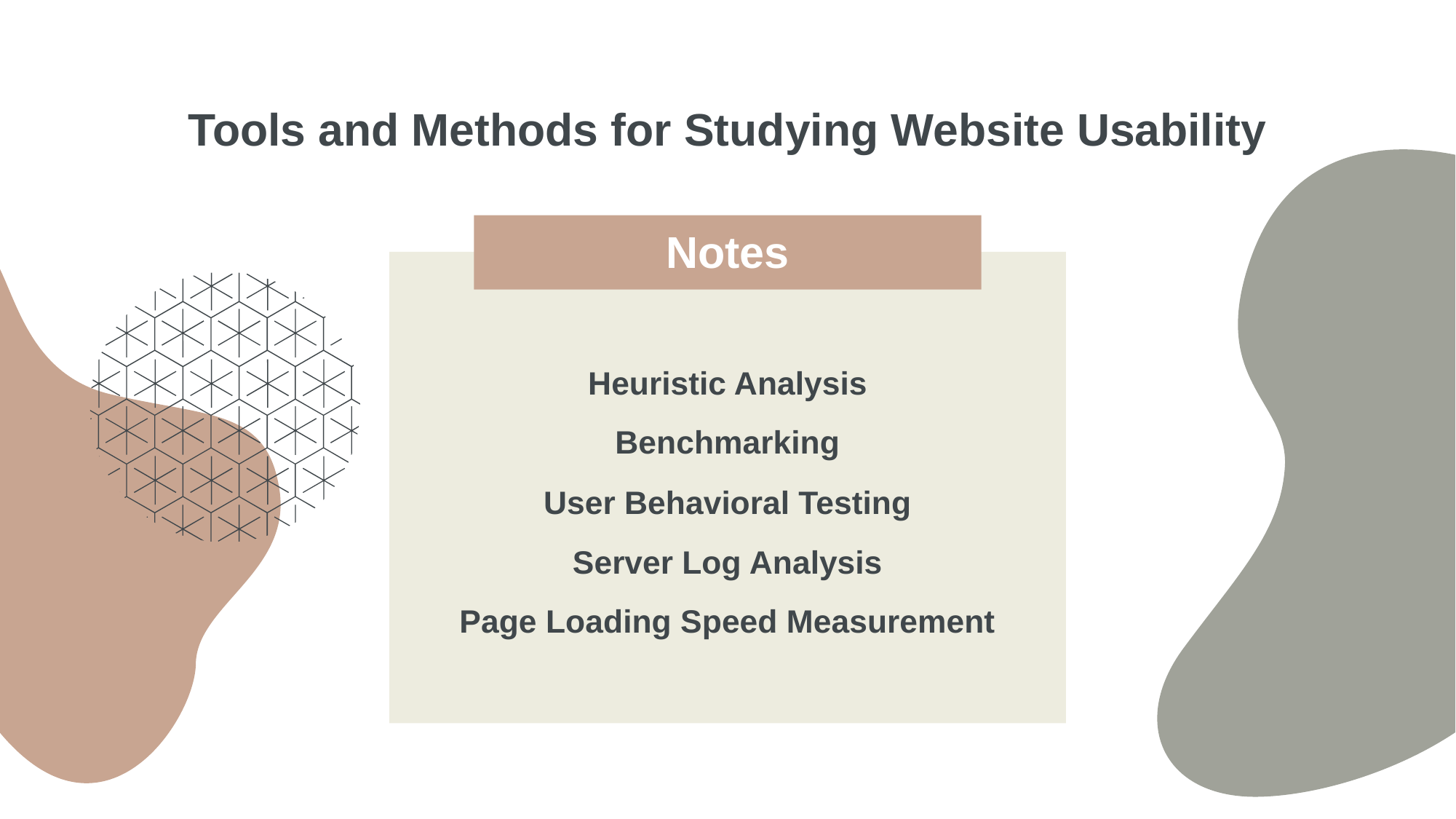

# Tools and Methods for Studying Website Usability
Notes

Heuristic Analysis

Benchmarking

User Behavioral Testing

Server Log Analysis

Page Loading Speed Measurement